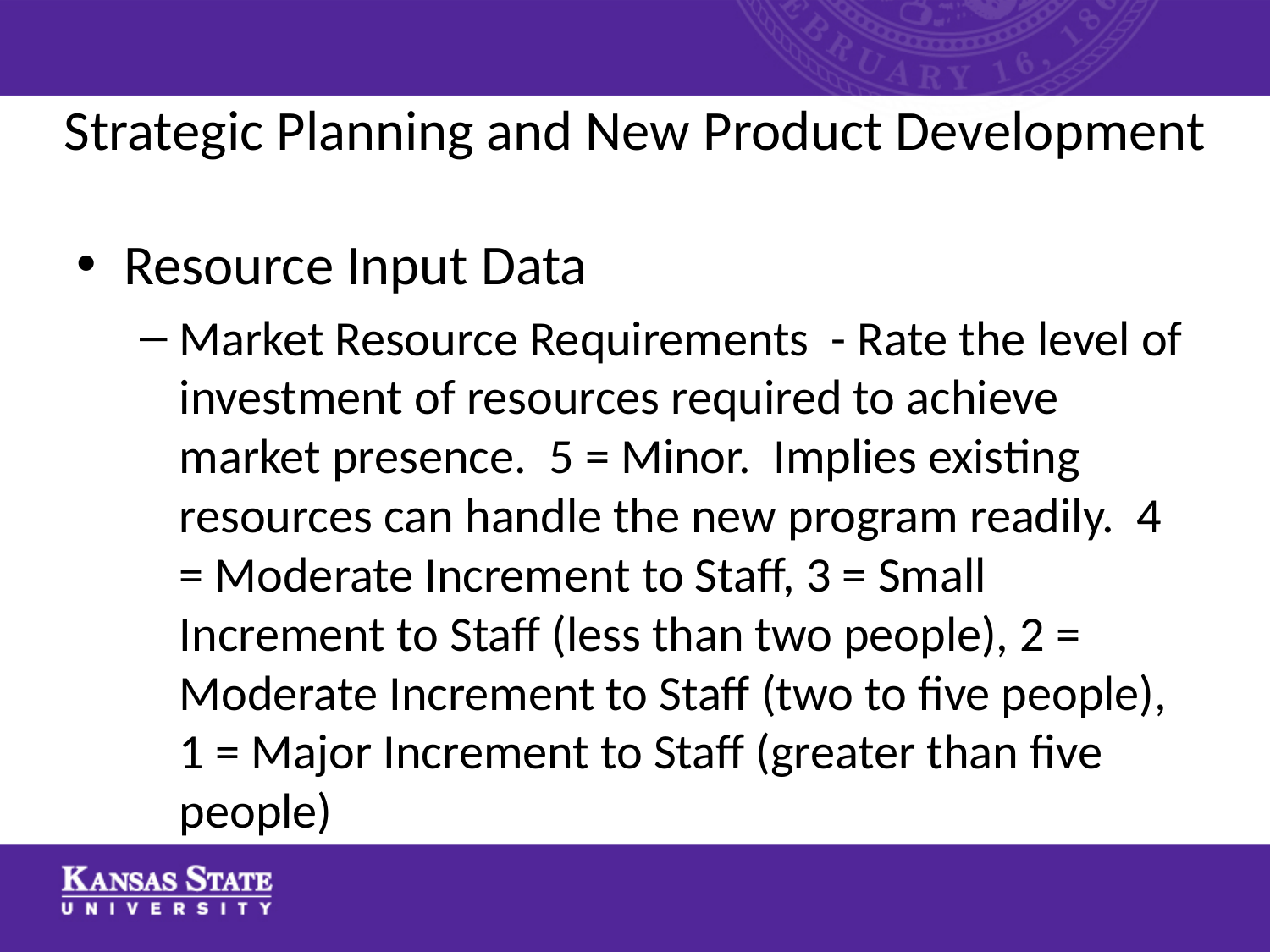

# Strategic Planning and New Product Development
Resource Input Data
Market Resource Requirements  - Rate the level of investment of resources required to achieve market presence.  5 = Minor.  Implies existing resources can handle the new program readily.  4 = Moderate Increment to Staff, 3 = Small Increment to Staff (less than two people), 2 = Moderate Increment to Staff (two to five people), 1 = Major Increment to Staff (greater than five people)